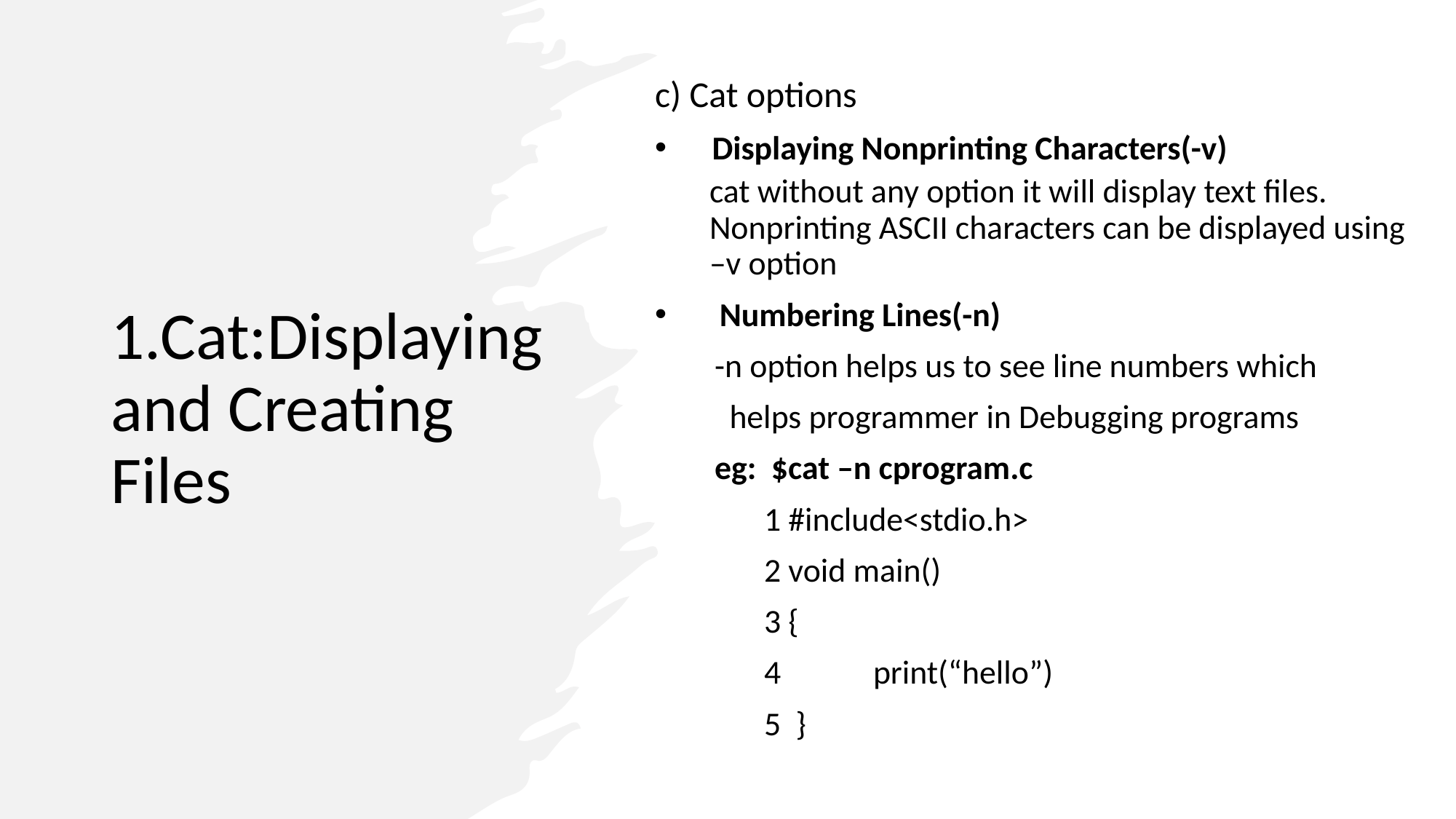

# 1.Cat:Displaying and Creating Files
c) Cat options
    Displaying Nonprinting Characters(-v)
cat without any option it will display text files. Nonprinting ASCII characters can be displayed using –v option
     Numbering Lines(-n)
        -n option helps us to see line numbers which
          helps programmer in Debugging programs
        eg:  $cat –n cprogram.c
	1 #include<stdio.h>
	2 void main()
	3 {
	4  	print(“hello”)
	5  }